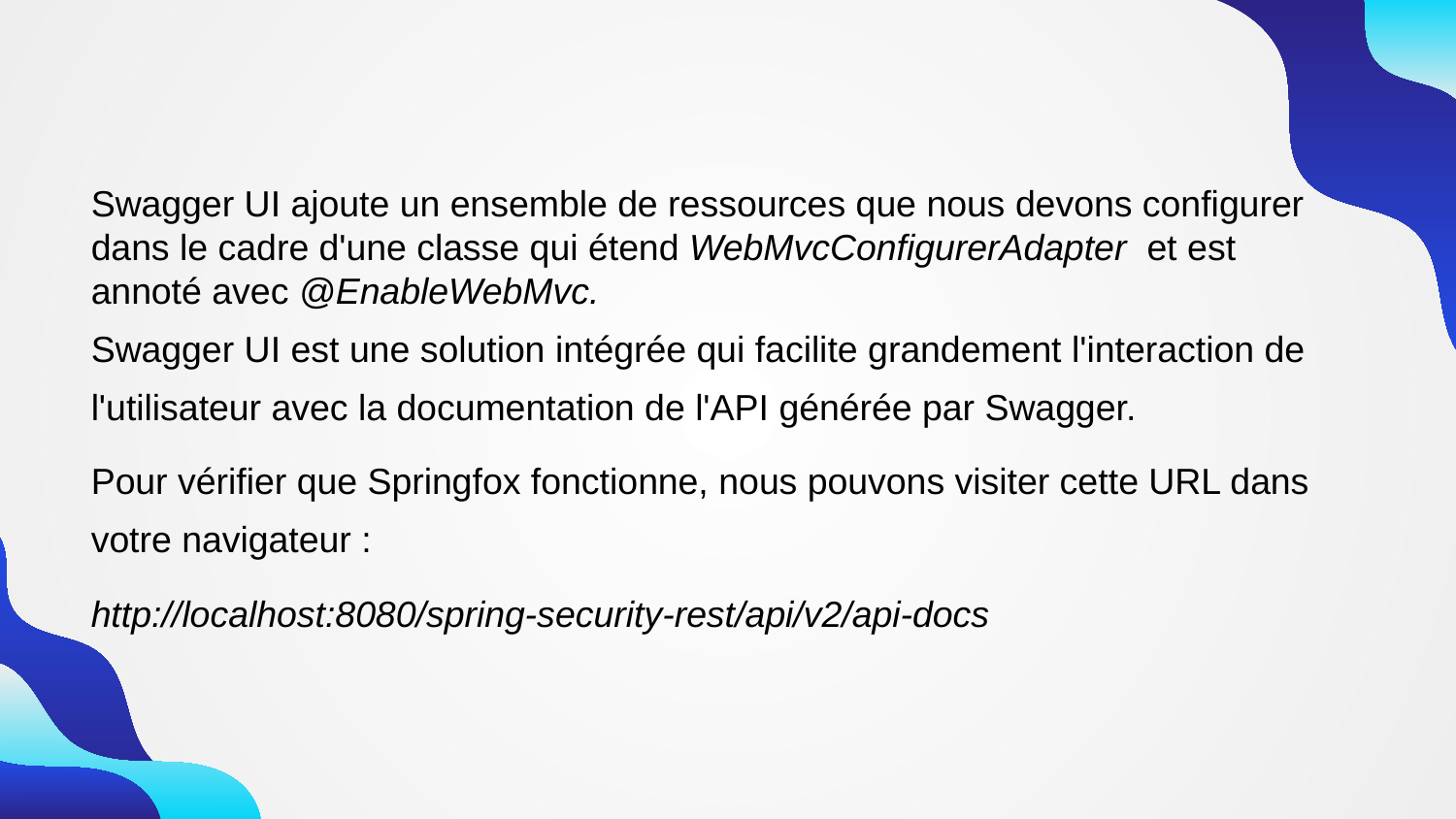

Swagger UI ajoute un ensemble de ressources que nous devons configurer dans le cadre d'une classe qui étend WebMvcConfigurerAdapter  et est annoté avec @EnableWebMvc.
Swagger UI est une solution intégrée qui facilite grandement l'interaction de l'utilisateur avec la documentation de l'API générée par Swagger.
Pour vérifier que Springfox fonctionne, nous pouvons visiter cette URL dans votre navigateur :
http://localhost:8080/spring-security-rest/api/v2/api-docs